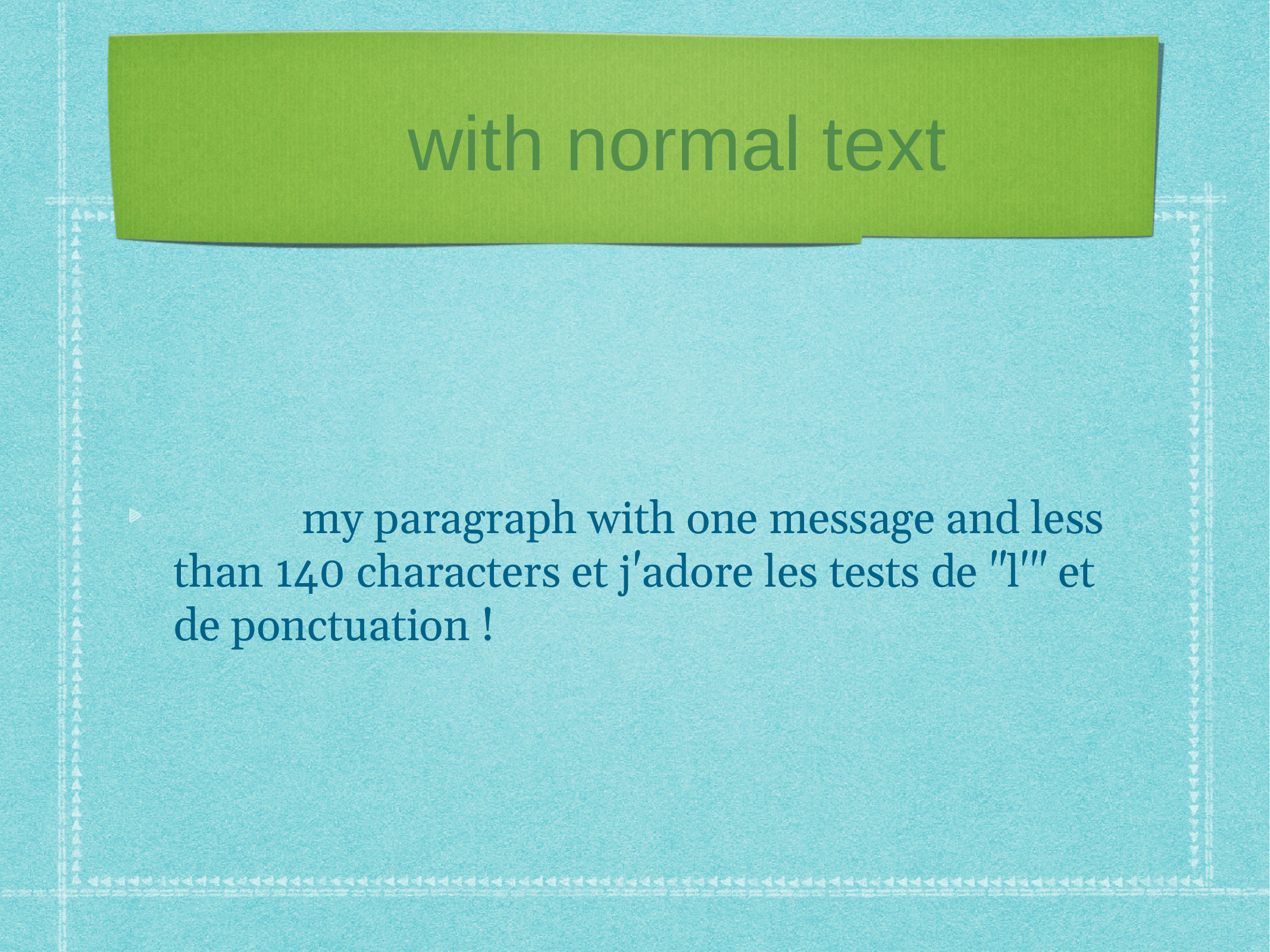

# with normal text
            my paragraph with one message and less than 140 characters et j'adore les tests de "l'" et de ponctuation !